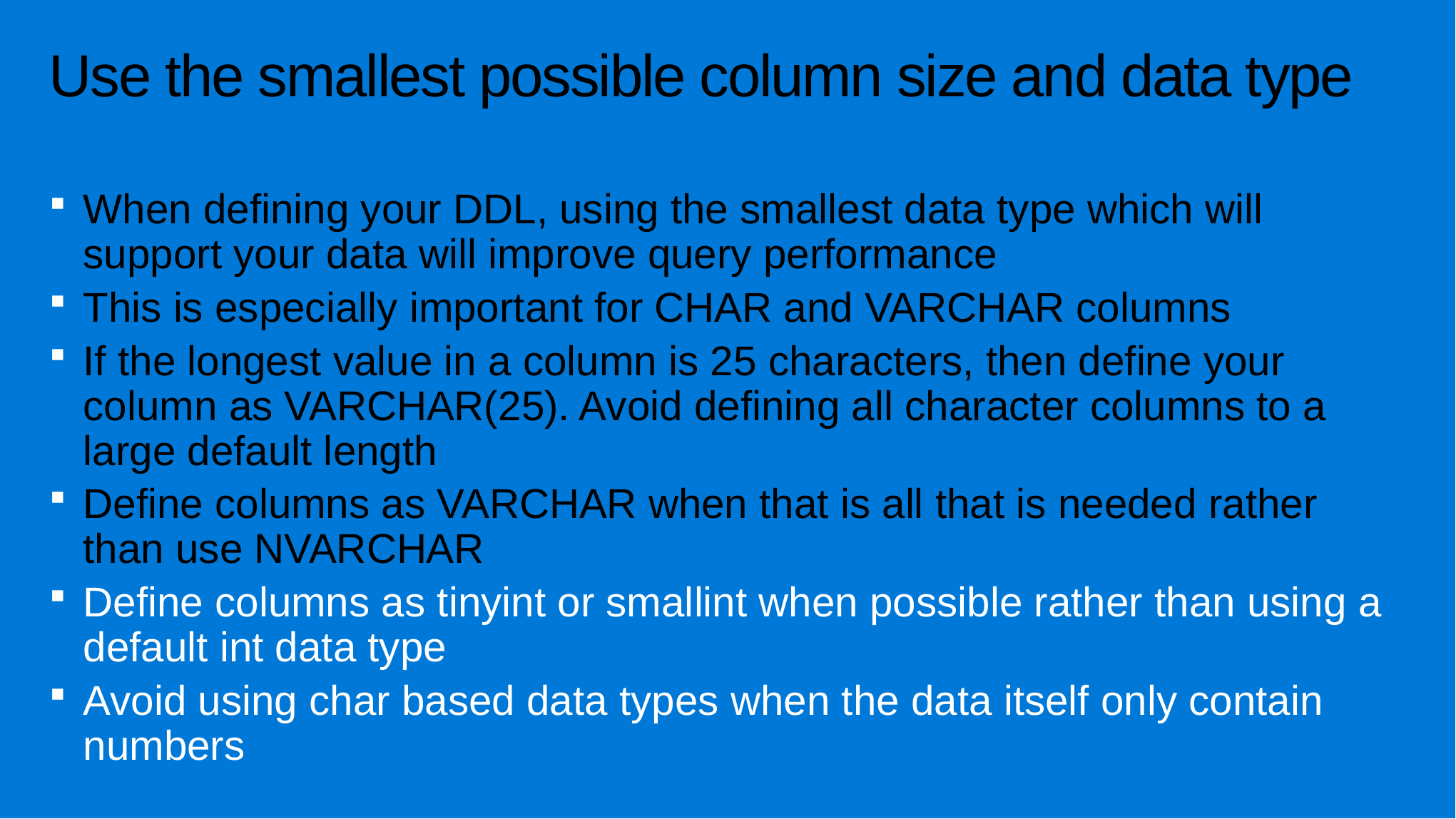

# Use the smallest possible column size and data type
When defining your DDL, using the smallest data type which will support your data will improve query performance
This is especially important for CHAR and VARCHAR columns
If the longest value in a column is 25 characters, then define your column as VARCHAR(25). Avoid defining all character columns to a large default length
Define columns as VARCHAR when that is all that is needed rather than use NVARCHAR
Define columns as tinyint or smallint when possible rather than using a default int data type
Avoid using char based data types when the data itself only contain numbers